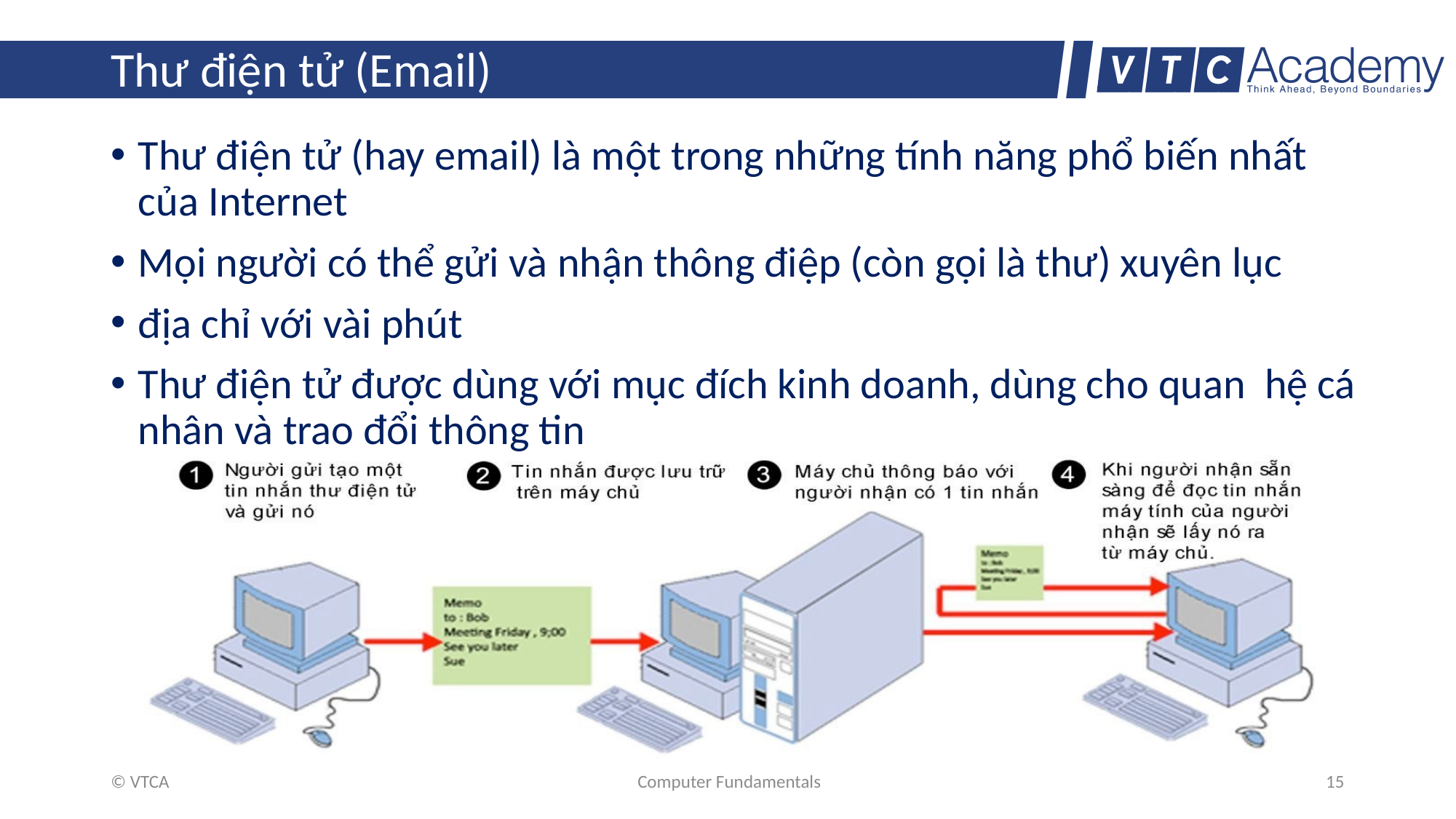

# Thư điện tử (Email)
Thư điện tử (hay email) là một trong những tính năng phổ biến nhất  của Internet
Mọi người có thể gửi và nhận thông điệp (còn gọi là thư) xuyên lục
địa chỉ với vài phút
Thư điện tử được dùng với mục đích kinh doanh, dùng cho quan  hệ cá nhân và trao đổi thông tin

© VTCA
Computer Fundamentals
15